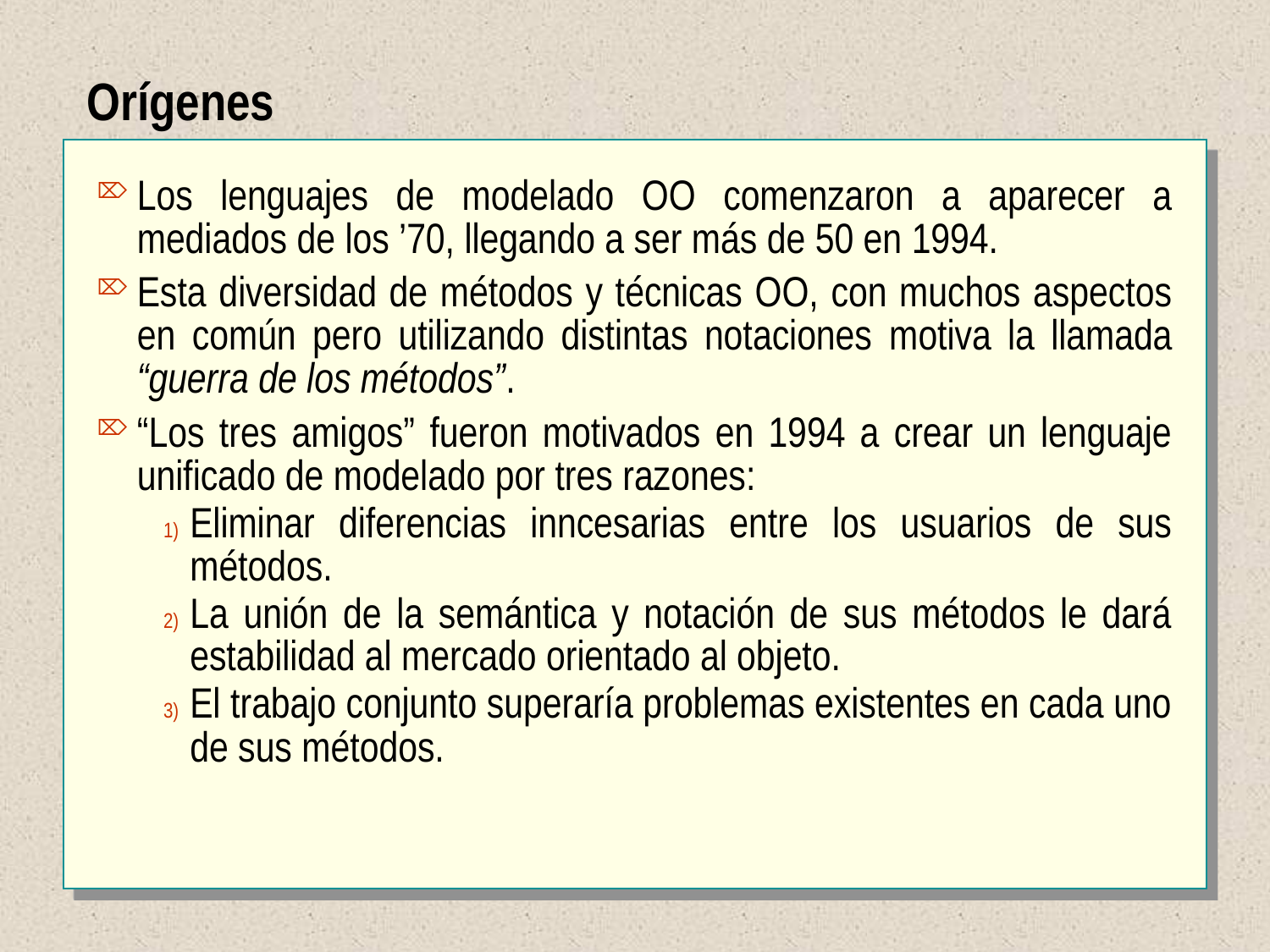

Orígenes
Los lenguajes de modelado OO comenzaron a aparecer a mediados de los ’70, llegando a ser más de 50 en 1994.
Esta diversidad de métodos y técnicas OO, con muchos aspectos en común pero utilizando distintas notaciones motiva la llamada “guerra de los métodos”.
“Los tres amigos” fueron motivados en 1994 a crear un lenguaje unificado de modelado por tres razones:
Eliminar diferencias inncesarias entre los usuarios de sus métodos.
La unión de la semántica y notación de sus métodos le dará estabilidad al mercado orientado al objeto.
El trabajo conjunto superaría problemas existentes en cada uno de sus métodos.